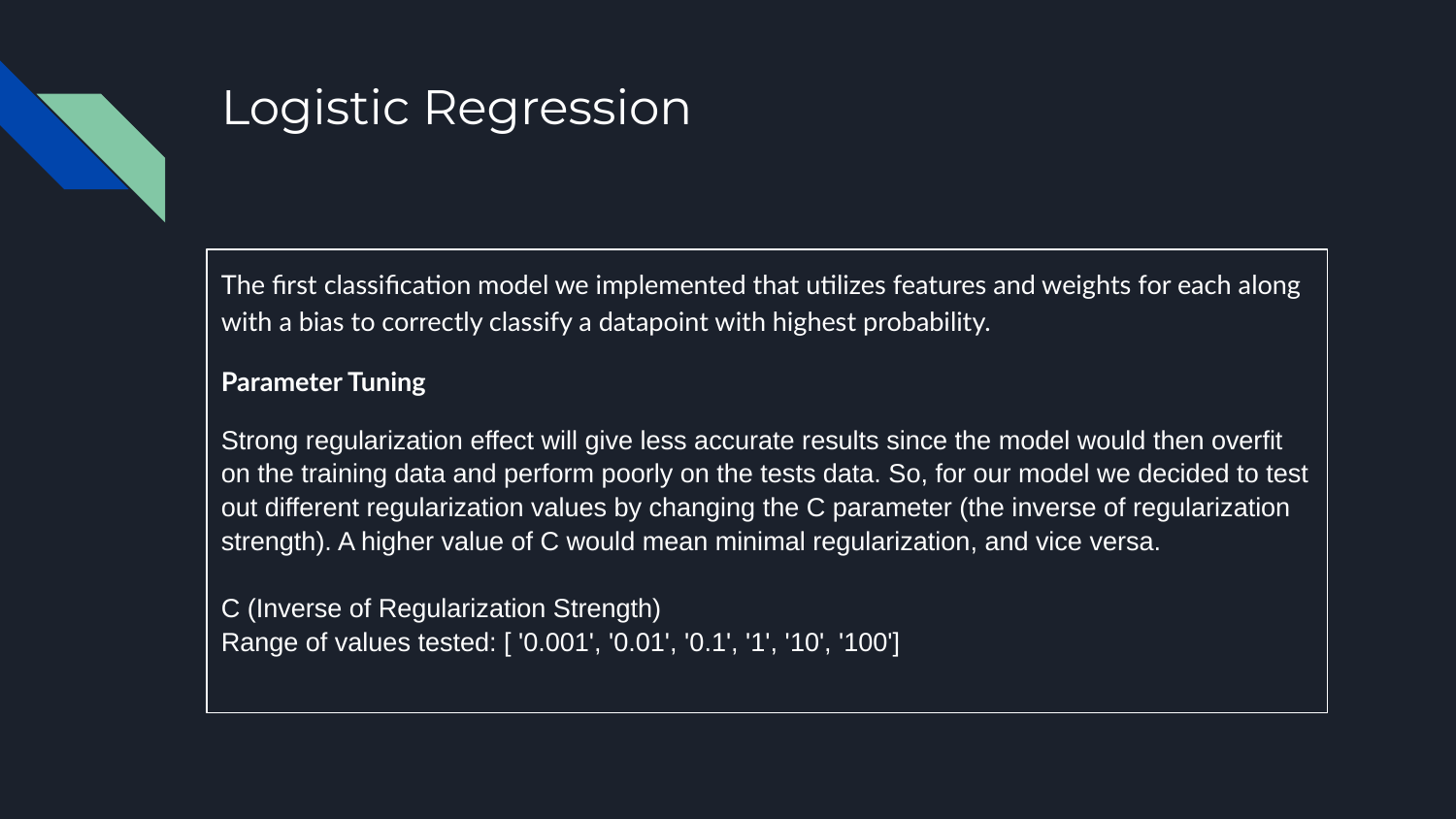

# Logistic Regression
The first classification model we implemented that utilizes features and weights for each along with a bias to correctly classify a datapoint with highest probability.
Parameter Tuning
Strong regularization effect will give less accurate results since the model would then overfit on the training data and perform poorly on the tests data. So, for our model we decided to test out different regularization values by changing the C parameter (the inverse of regularization strength). A higher value of C would mean minimal regularization, and vice versa.

C (Inverse of Regularization Strength)
Range of values tested: [ '0.001', '0.01', '0.1', '1', '10', '100']